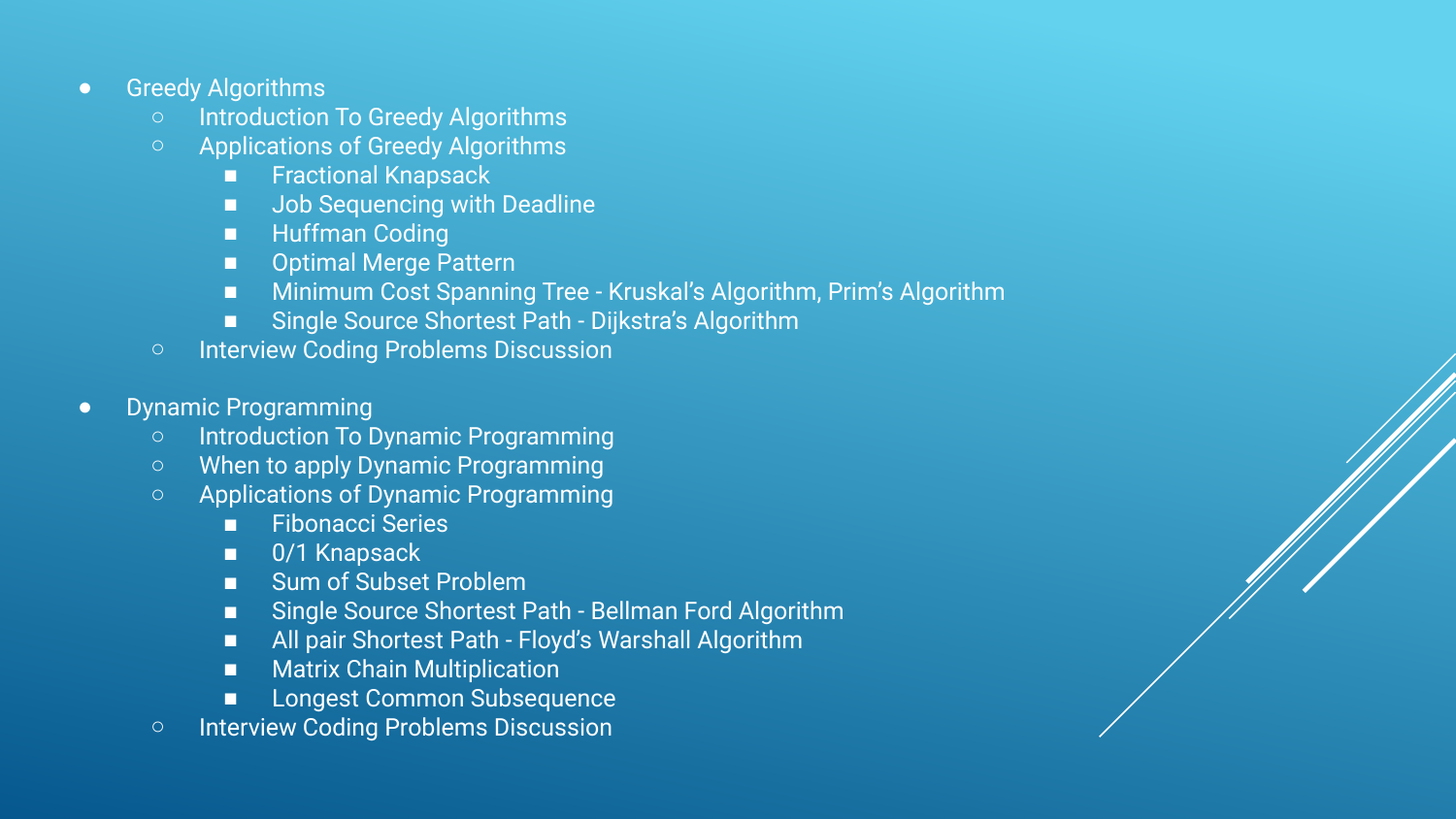

Greedy Algorithms
Introduction To Greedy Algorithms
Applications of Greedy Algorithms
Fractional Knapsack
Job Sequencing with Deadline
Huffman Coding
Optimal Merge Pattern
Minimum Cost Spanning Tree - Kruskal’s Algorithm, Prim’s Algorithm
Single Source Shortest Path - Dijkstra’s Algorithm
Interview Coding Problems Discussion

Dynamic Programming
Introduction To Dynamic Programming
When to apply Dynamic Programming
Applications of Dynamic Programming
Fibonacci Series
0/1 Knapsack
Sum of Subset Problem
Single Source Shortest Path - Bellman Ford Algorithm
All pair Shortest Path - Floyd’s Warshall Algorithm
Matrix Chain Multiplication
Longest Common Subsequence
Interview Coding Problems Discussion